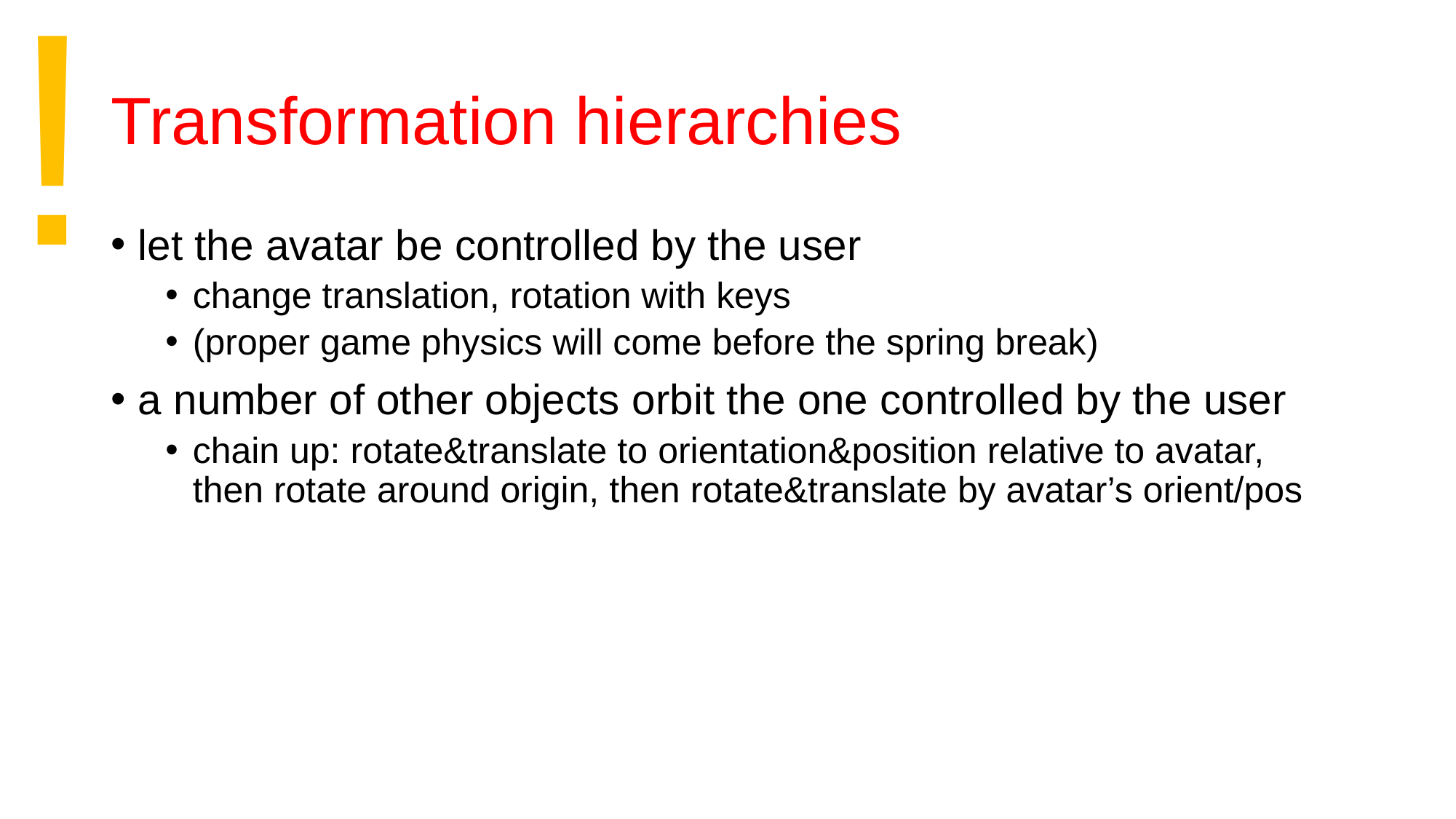

!
# Transformation hierarchies
let the avatar be controlled by the user
change translation, rotation with keys
(proper game physics will come before the spring break)
a number of other objects orbit the one controlled by the user
chain up: rotate&translate to orientation&position relative to avatar, then rotate around origin, then rotate&translate by avatar’s orient/pos